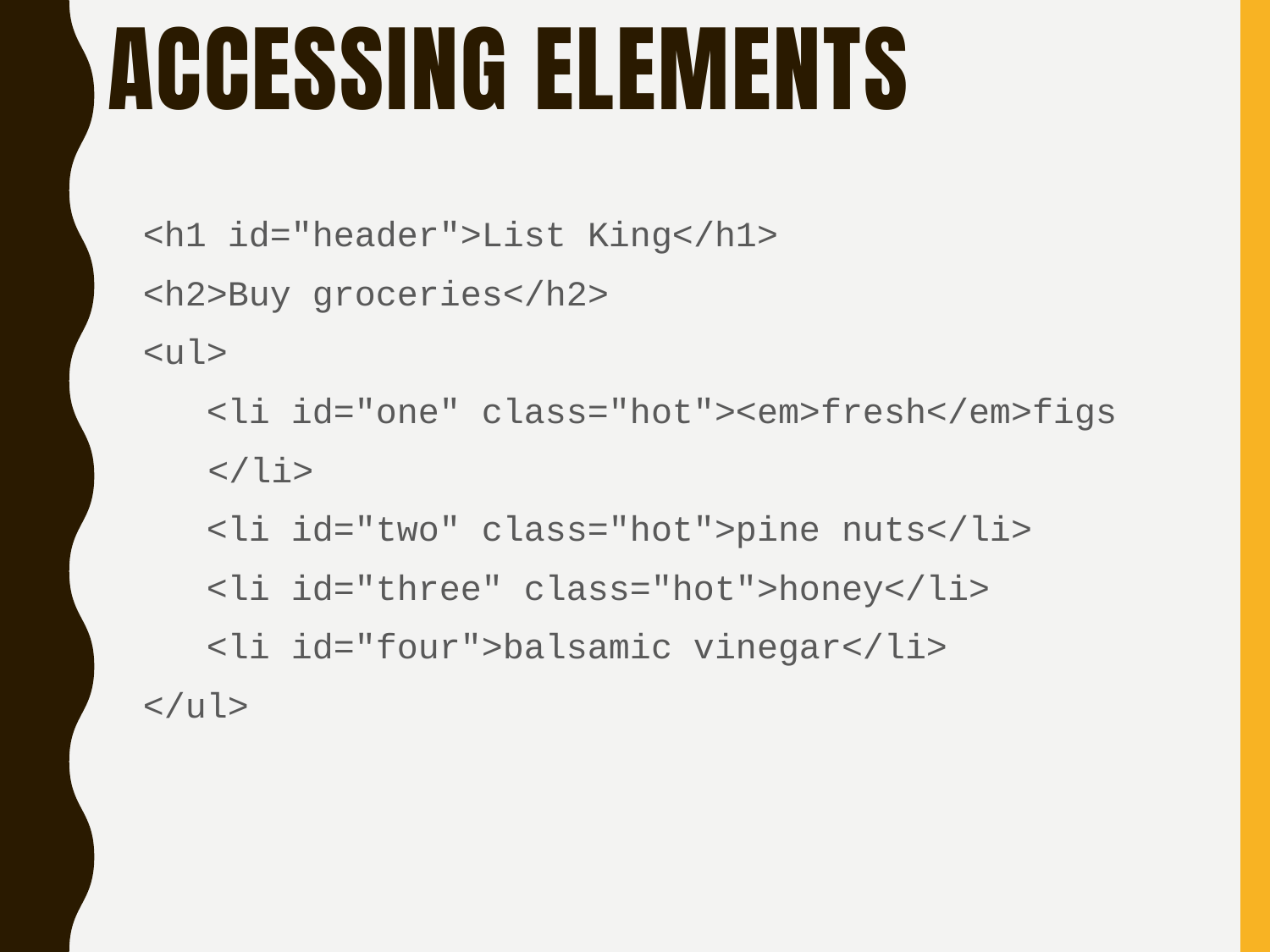

# Accessing elements
<h1 id="header">List King</h1>
<h2>Buy groceries</h2>
<ul>
   <li id="one" class="hot"><em>fresh</em>figs
</li>
   <li id="two" class="hot">pine nuts</li>
   <li id="three" class="hot">honey</li>
   <li id="four">balsamic vinegar</li>
</ul>